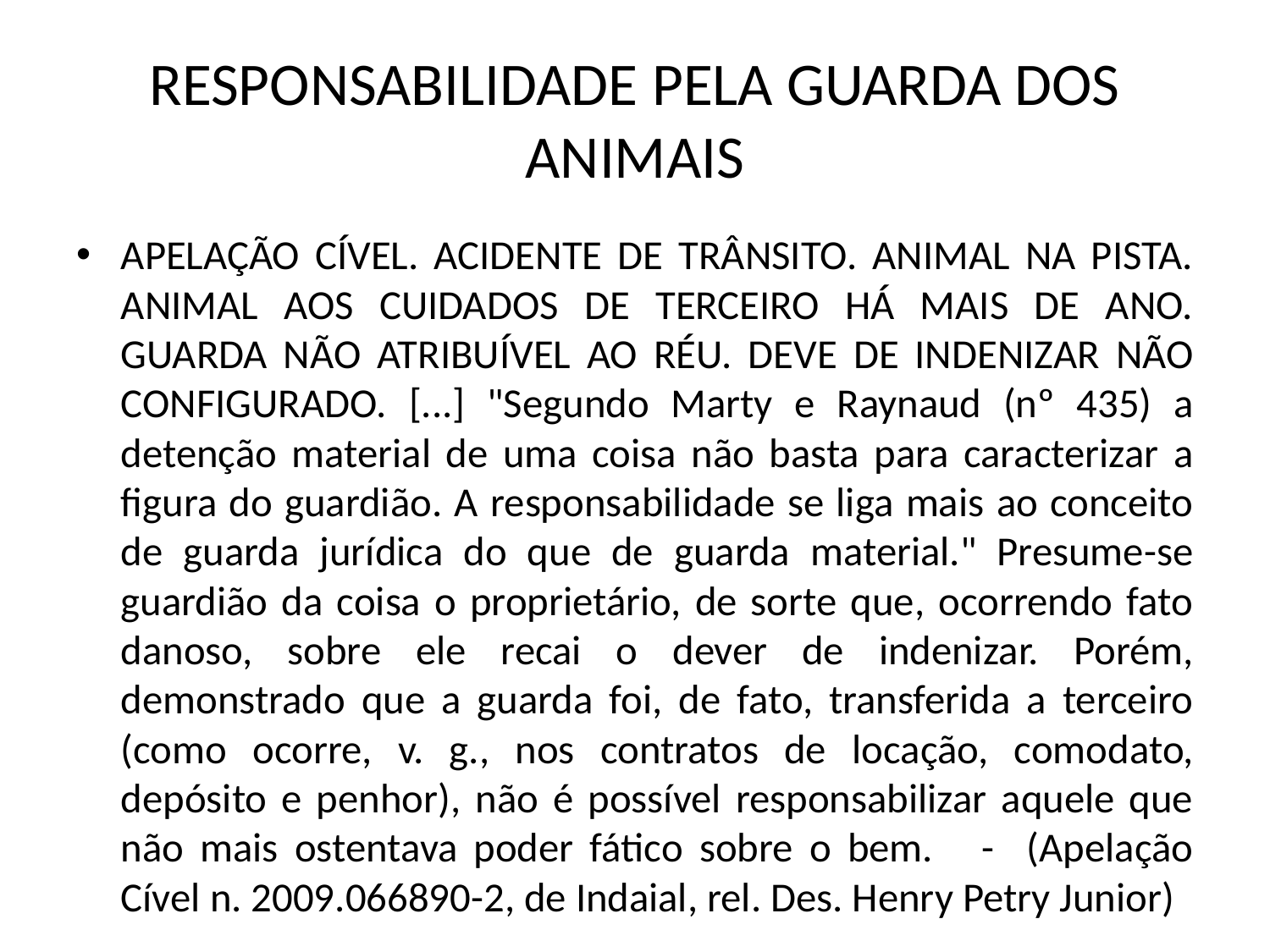

# RESPONSABILIDADE PELA GUARDA DOS ANIMAIS
APELAÇÃO CÍVEL. ACIDENTE DE TRÂNSITO. ANIMAL NA PISTA. ANIMAL AOS CUIDADOS DE TERCEIRO HÁ MAIS DE ANO. GUARDA NÃO ATRIBUÍVEL AO RÉU. DEVE DE INDENIZAR NÃO CONFIGURADO. [...] "Segundo Marty e Raynaud (nº 435) a detenção material de uma coisa não basta para caracterizar a figura do guardião. A responsabilidade se liga mais ao conceito de guarda jurídica do que de guarda material." Presume-se guardião da coisa o proprietário, de sorte que, ocorrendo fato danoso, sobre ele recai o dever de indenizar. Porém, demonstrado que a guarda foi, de fato, transferida a terceiro (como ocorre, v. g., nos contratos de locação, comodato, depósito e penhor), não é possível responsabilizar aquele que não mais ostentava poder fático sobre o bem.   -  (Apelação Cível n. 2009.066890-2, de Indaial, rel. Des. Henry Petry Junior)